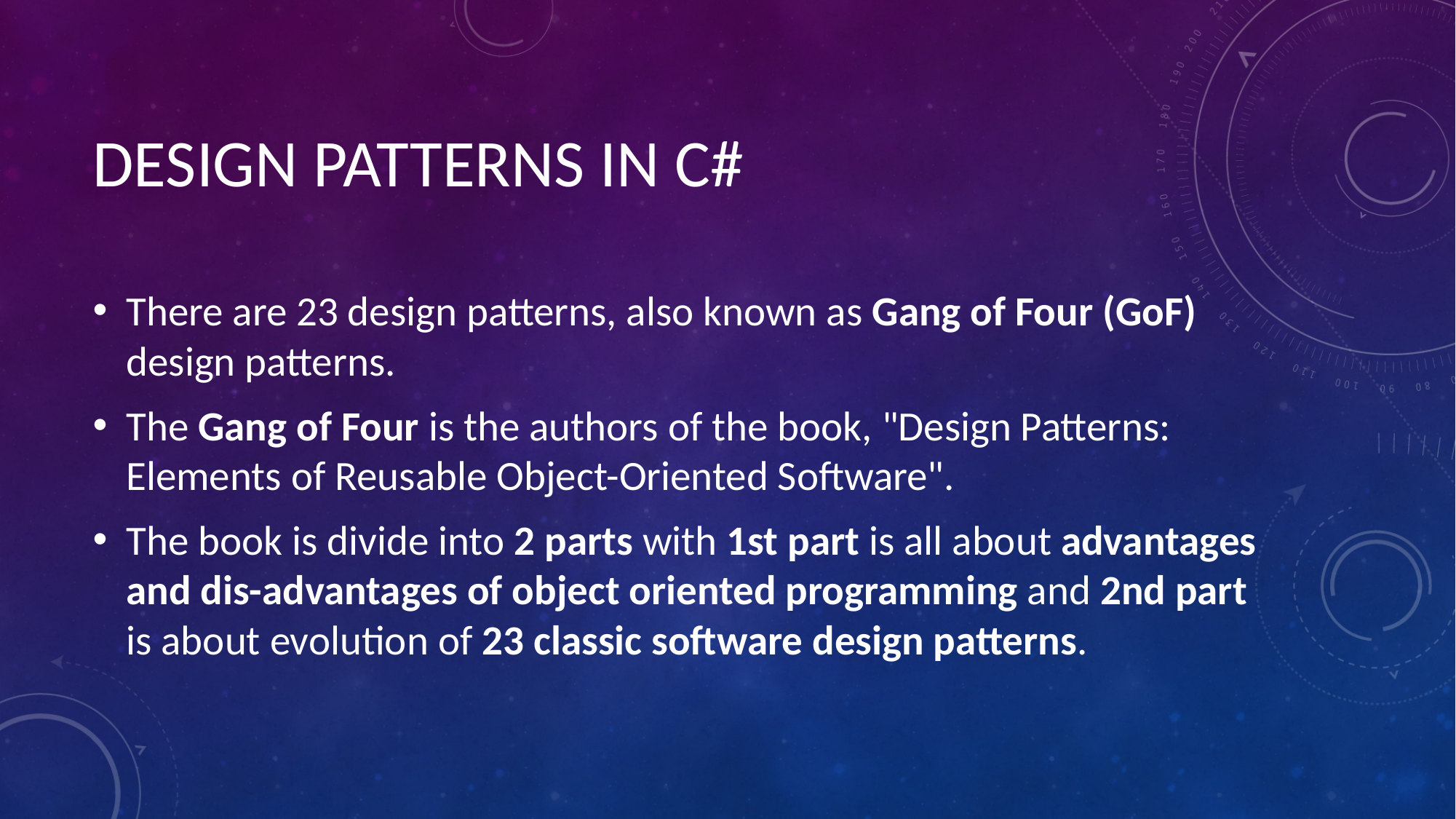

# DESIGN PATTERNS IN C#
There are 23 design patterns, also known as Gang of Four (GoF) design patterns.
The Gang of Four is the authors of the book, "Design Patterns: Elements of Reusable Object-Oriented Software".
The book is divide into 2 parts with 1st part is all about advantages and dis-advantages of object oriented programming and 2nd part is about evolution of 23 classic software design patterns.